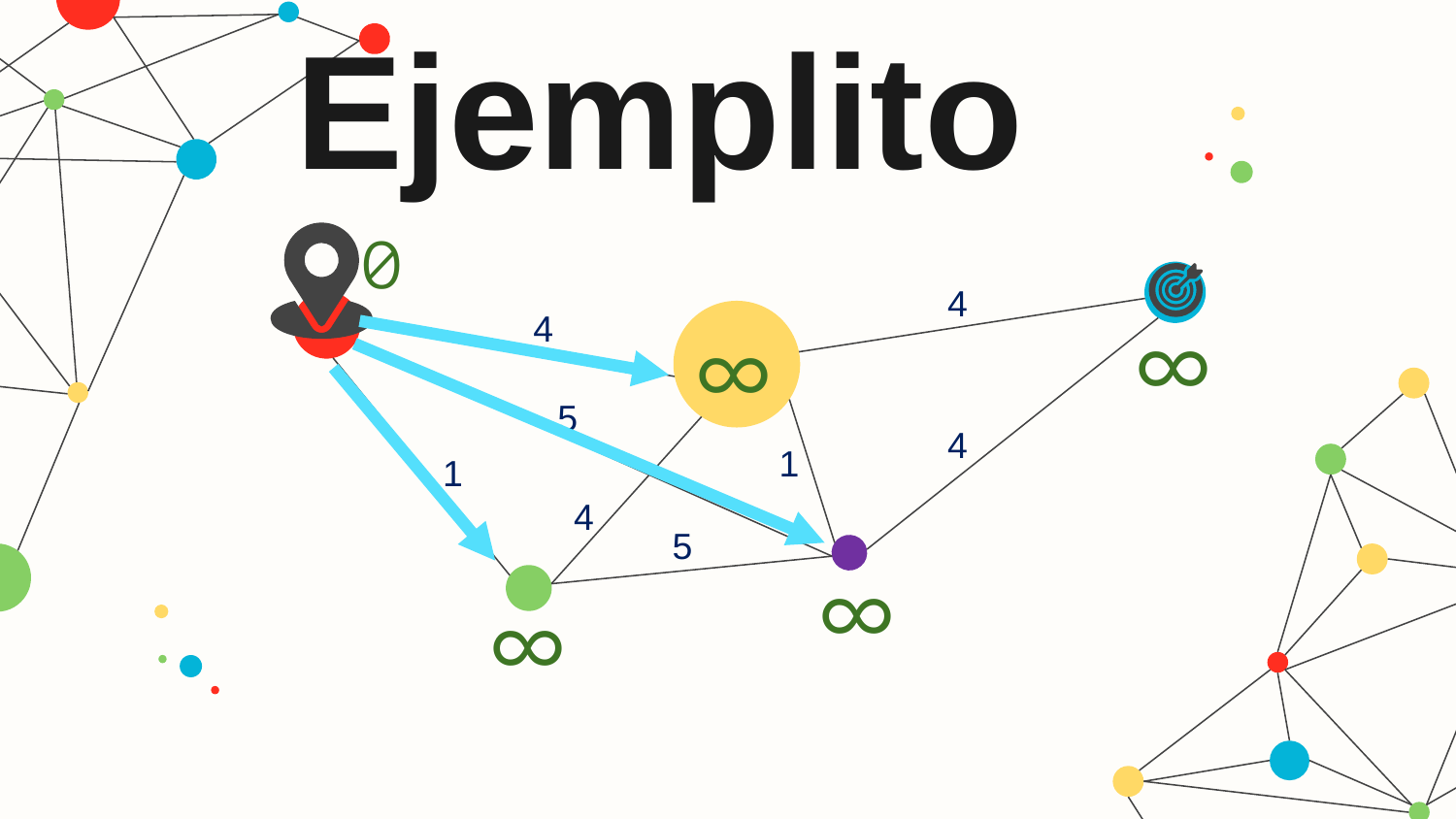

Ejemplito

0

∞

∞

4
4
5
4
1
1
4
∞
5
∞